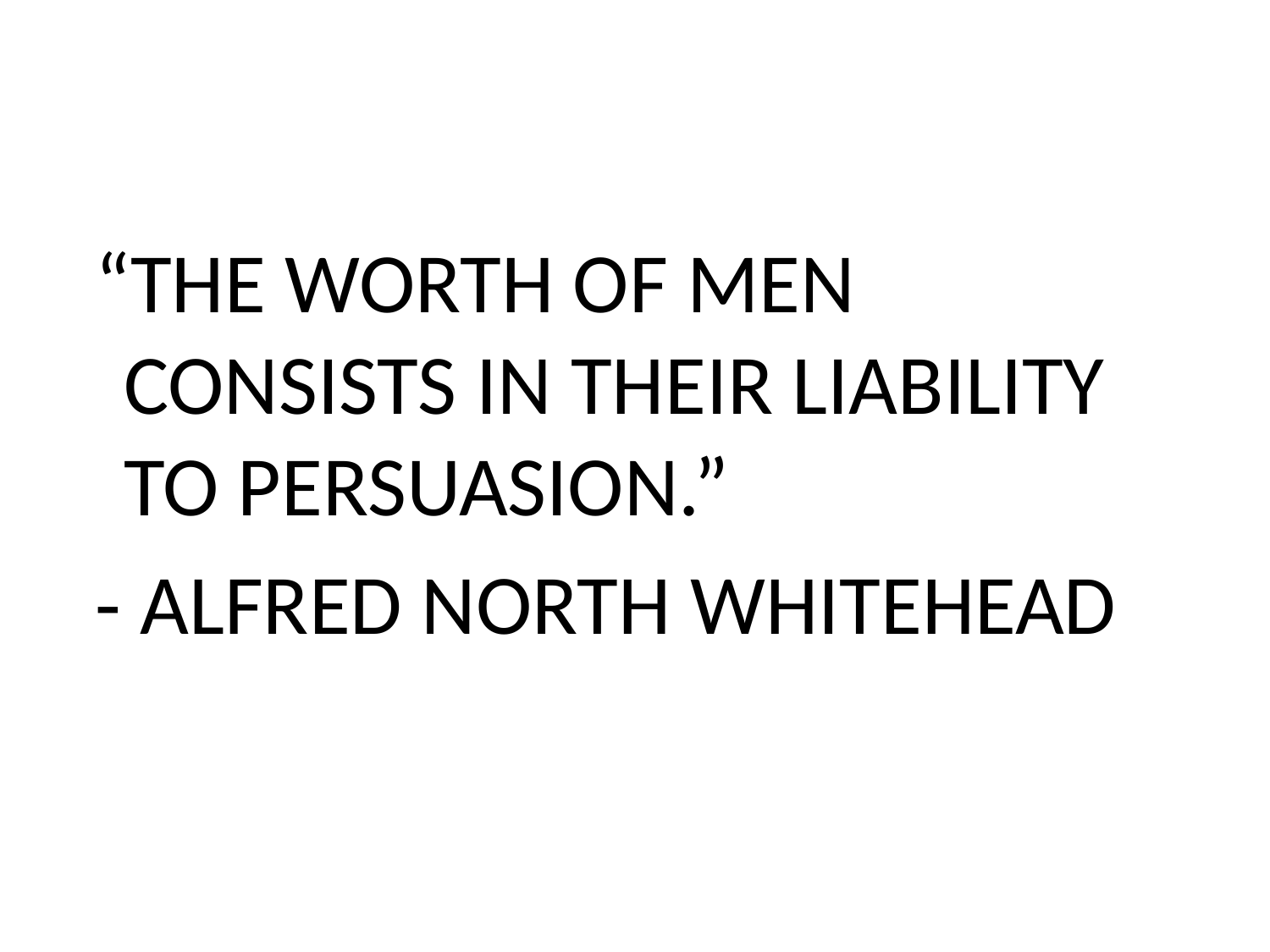

“THE WORTH OF MEN CONSISTS IN THEIR LIABILITY TO PERSUASION.”
 - ALFRED NORTH WHITEHEAD